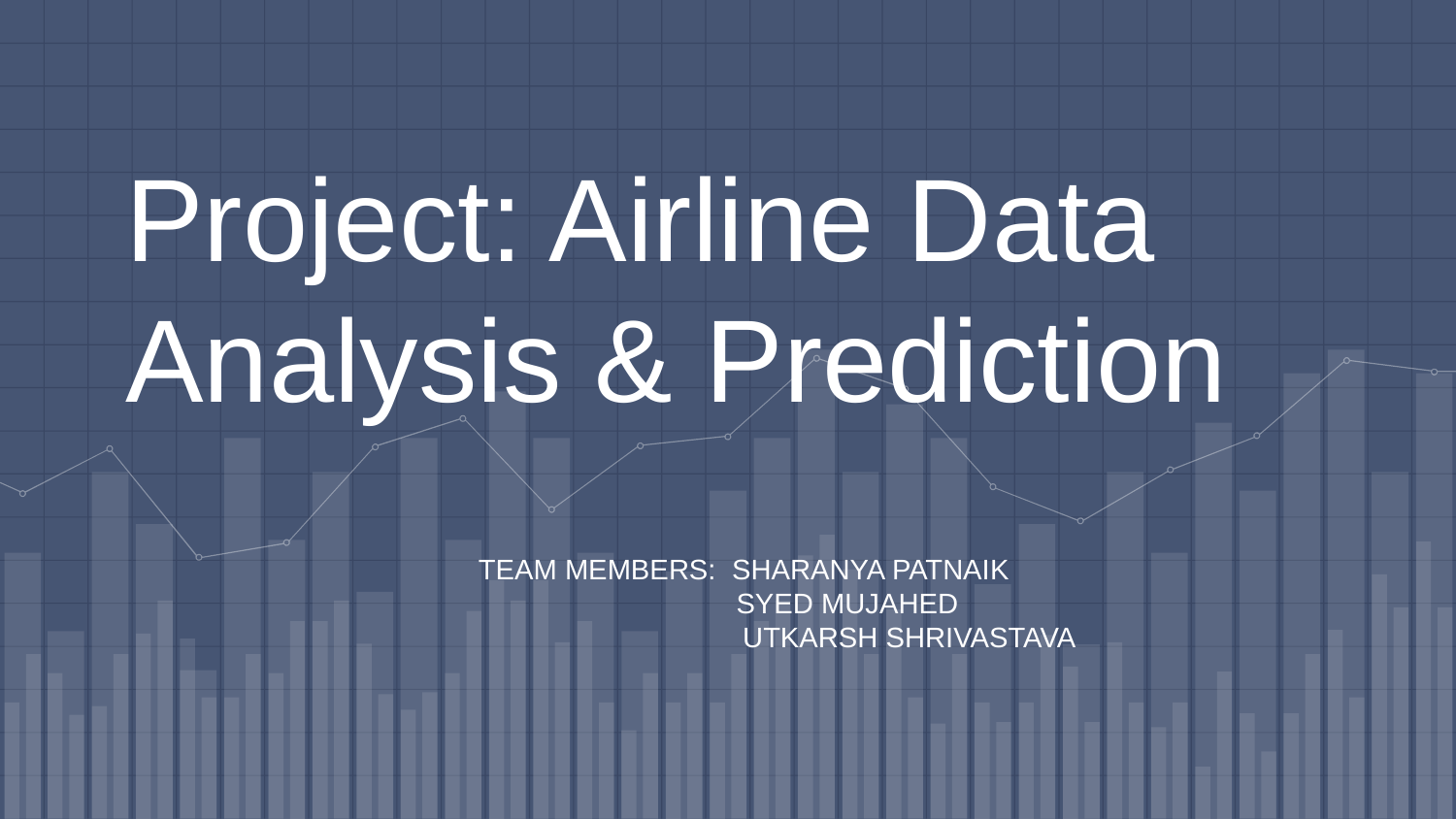

# Project: Airline Data Analysis & Prediction
TEAM MEMBERS:  SHARANYA PATNAIK
	              SYED MUJAHED
                                 UTKARSH SHRIVASTAVA